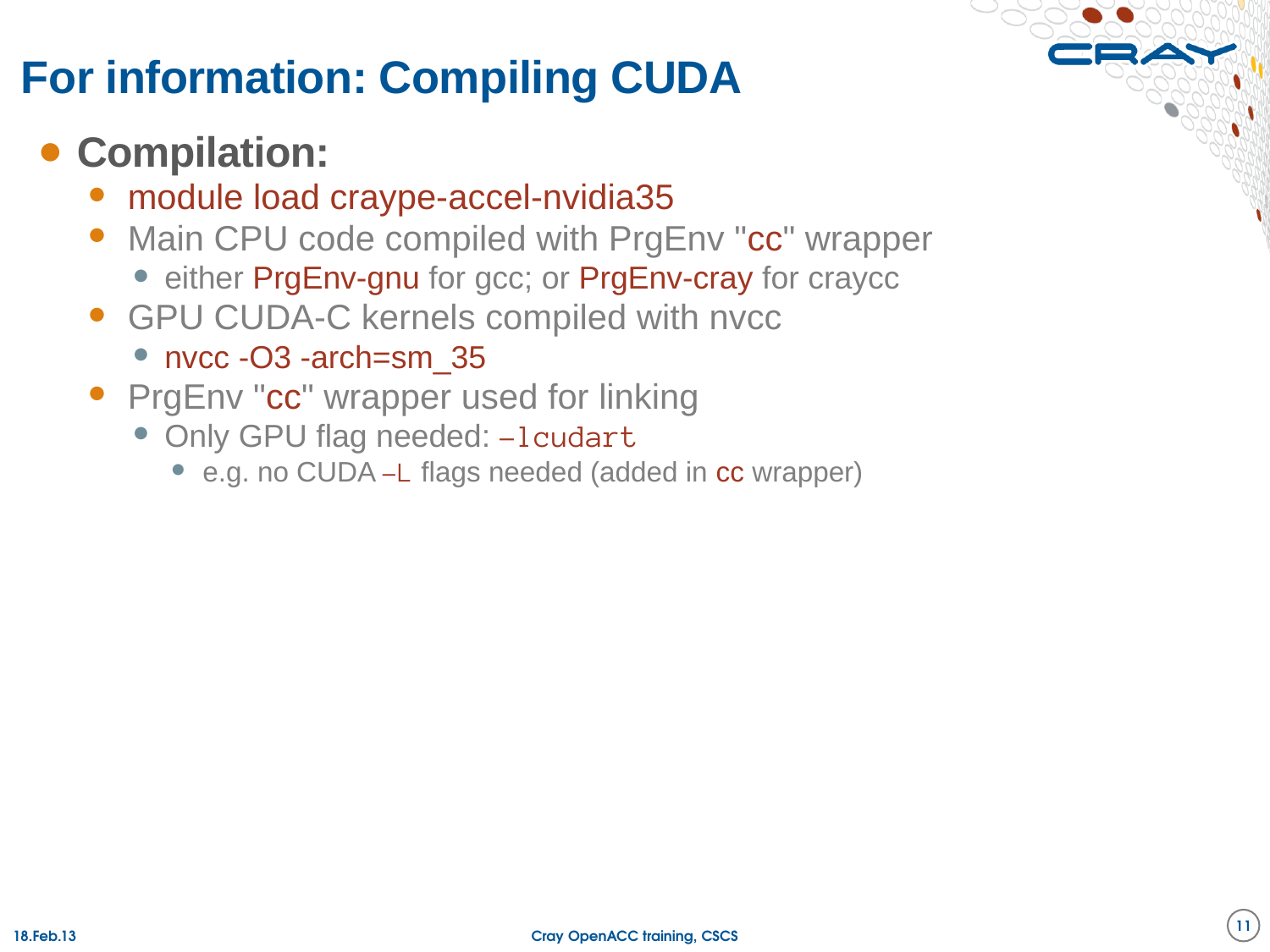

# For information: Compiling CUDA
Compilation:
module load craype-accel-nvidia35
Main CPU code compiled with PrgEnv "cc" wrapper
either PrgEnv-gnu for gcc; or PrgEnv-cray for craycc
GPU CUDA-C kernels compiled with nvcc
nvcc -O3 -arch=sm_35
PrgEnv "cc" wrapper used for linking
Only GPU flag needed: -lcudart
e.g. no CUDA -L flags needed (added in cc wrapper)

11
18.Feb.13
Cray OpenACC training, CSCS